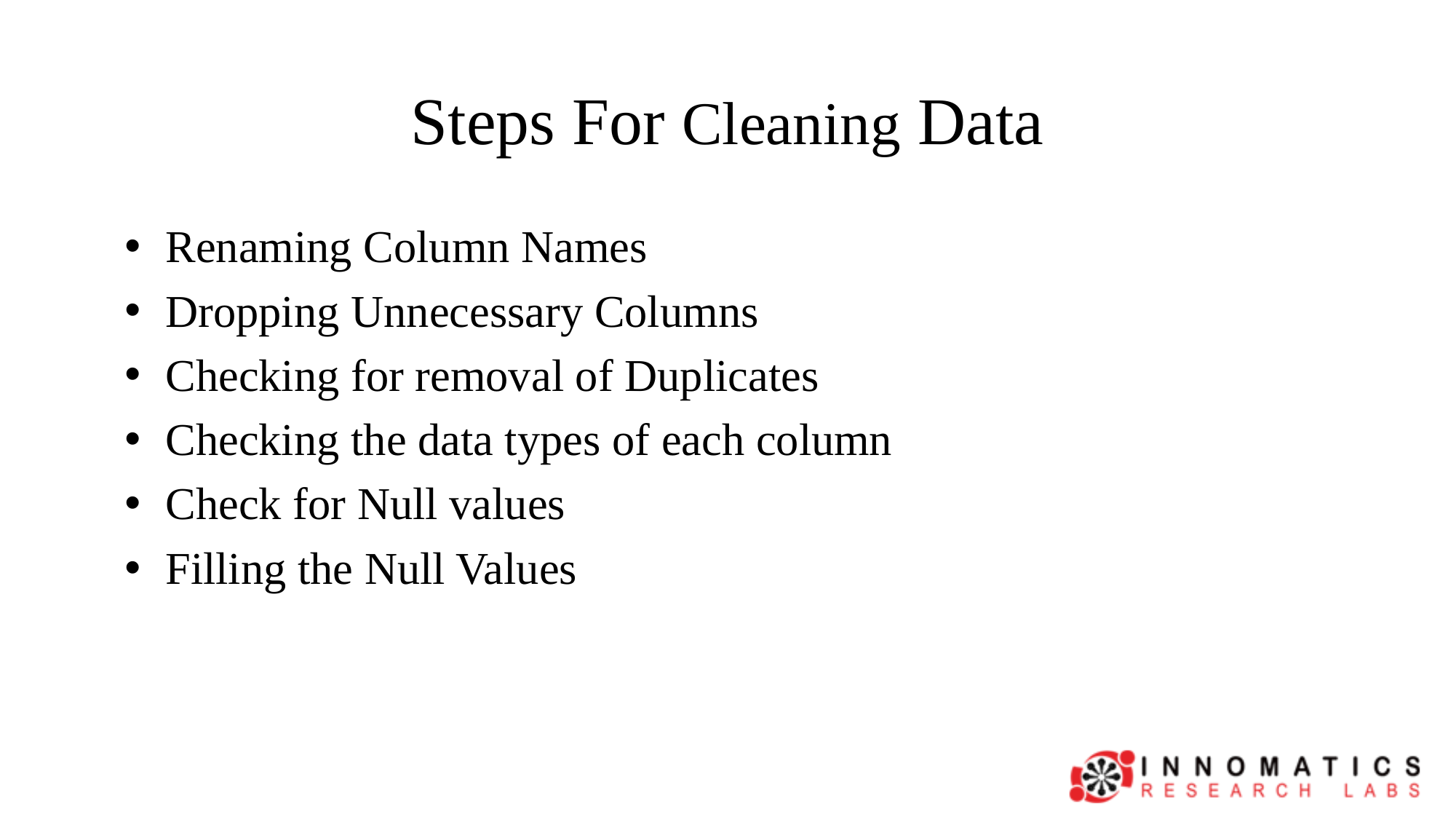

# Steps For Cleaning Data
Renaming Column Names
Dropping Unnecessary Columns
Checking for removal of Duplicates
Checking the data types of each column
Check for Null values
Filling the Null Values